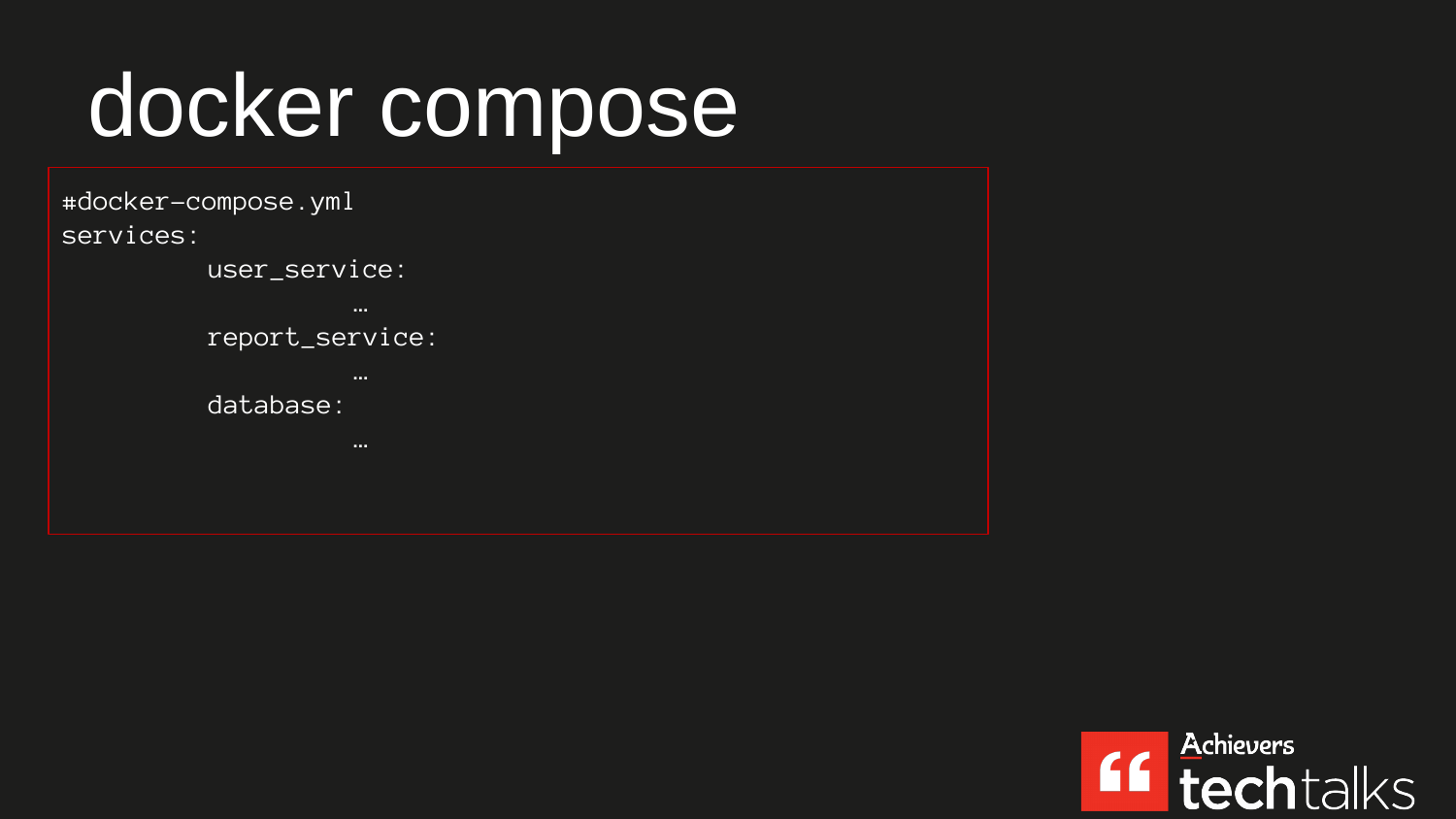

# docker compose
#docker-compose.yml
services:
	user_service:
		…
	report_service:
		…
	database:
		…